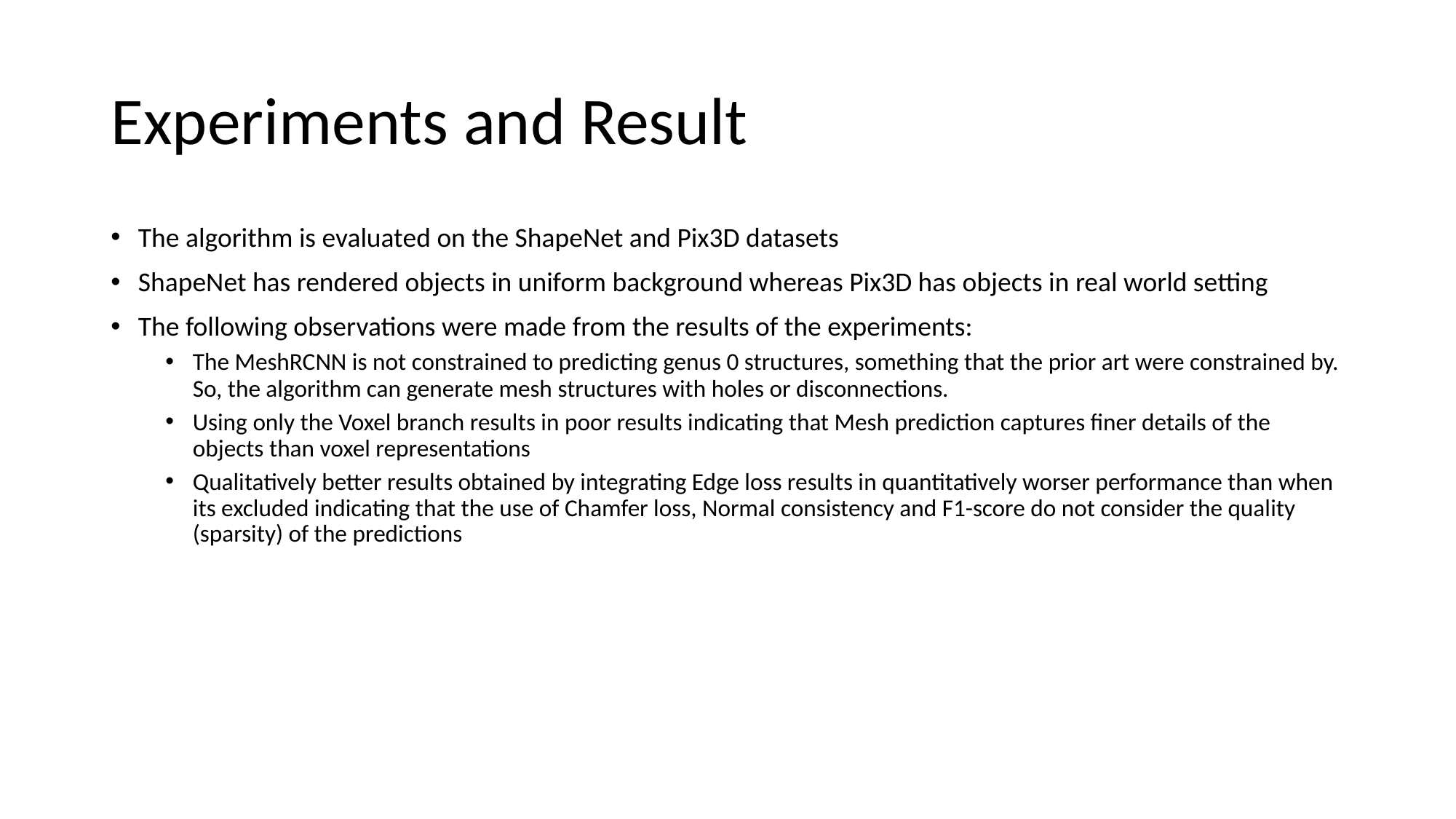

# Experiments and Result
The algorithm is evaluated on the ShapeNet and Pix3D datasets
ShapeNet has rendered objects in uniform background whereas Pix3D has objects in real world setting
The following observations were made from the results of the experiments:
The MeshRCNN is not constrained to predicting genus 0 structures, something that the prior art were constrained by. So, the algorithm can generate mesh structures with holes or disconnections.
Using only the Voxel branch results in poor results indicating that Mesh prediction captures finer details of the objects than voxel representations
Qualitatively better results obtained by integrating Edge loss results in quantitatively worser performance than when its excluded indicating that the use of Chamfer loss, Normal consistency and F1-score do not consider the quality (sparsity) of the predictions